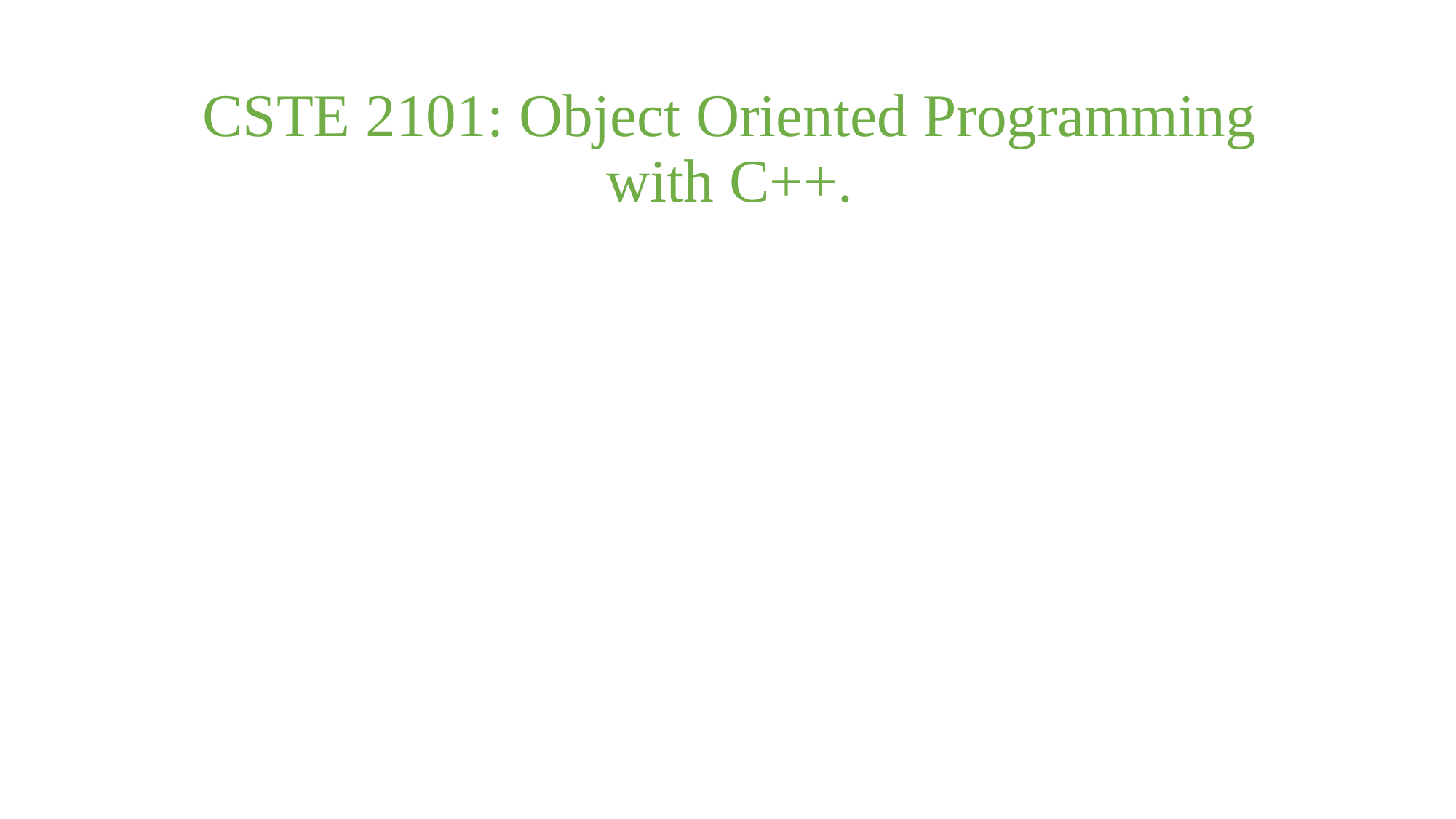

CSTE 2101: Object Oriented Programming with C++.